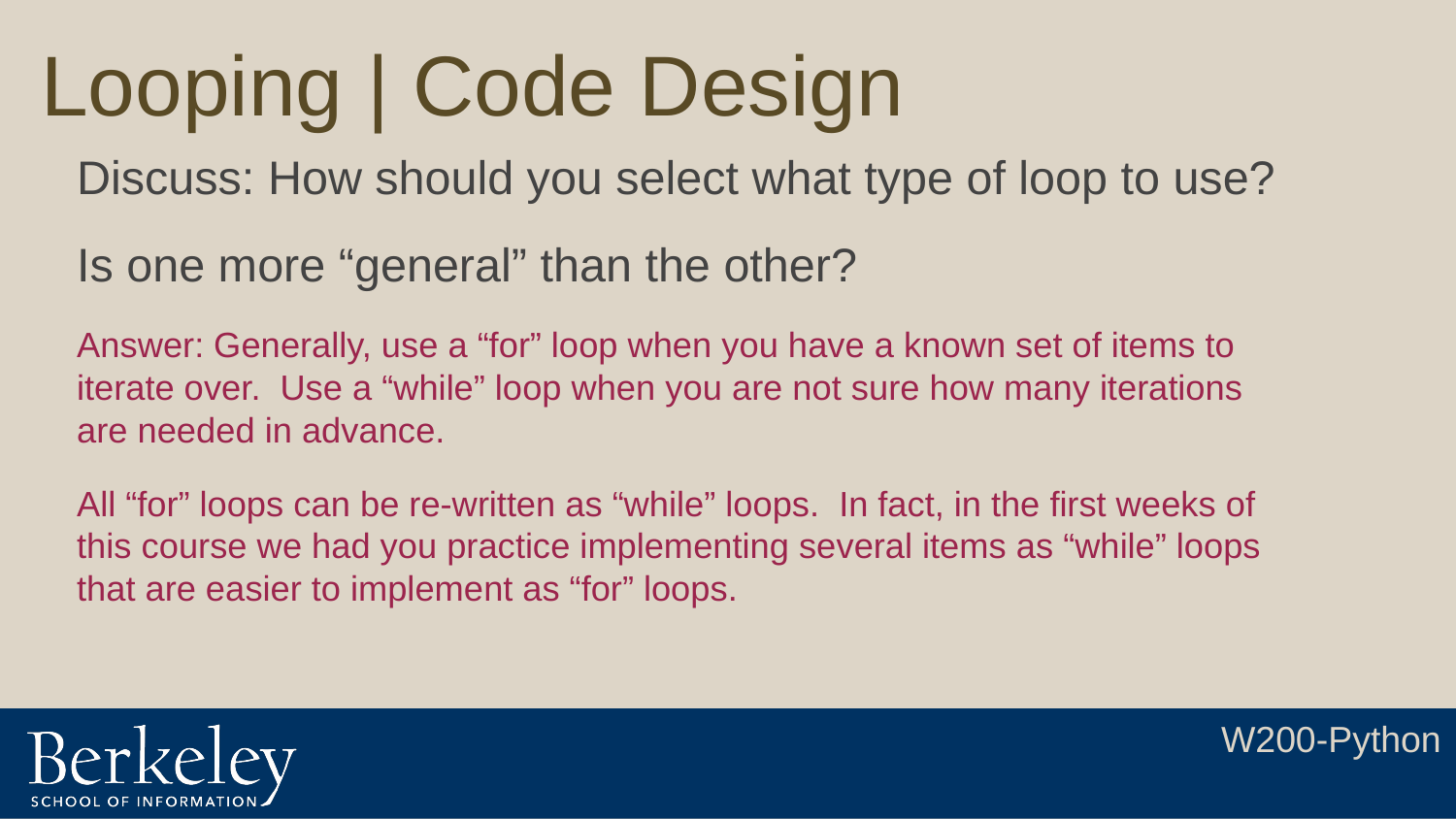

# Looping | Code Design
Discuss: How should you select what type of loop to use?
Is one more “general” than the other?
Answer: Generally, use a “for” loop when you have a known set of items to iterate over.  Use a “while” loop when you are not sure how many iterations are needed in advance.
All “for” loops can be re-written as “while” loops.  In fact, in the first weeks of this course we had you practice implementing several items as “while” loops that are easier to implement as “for” loops.
42